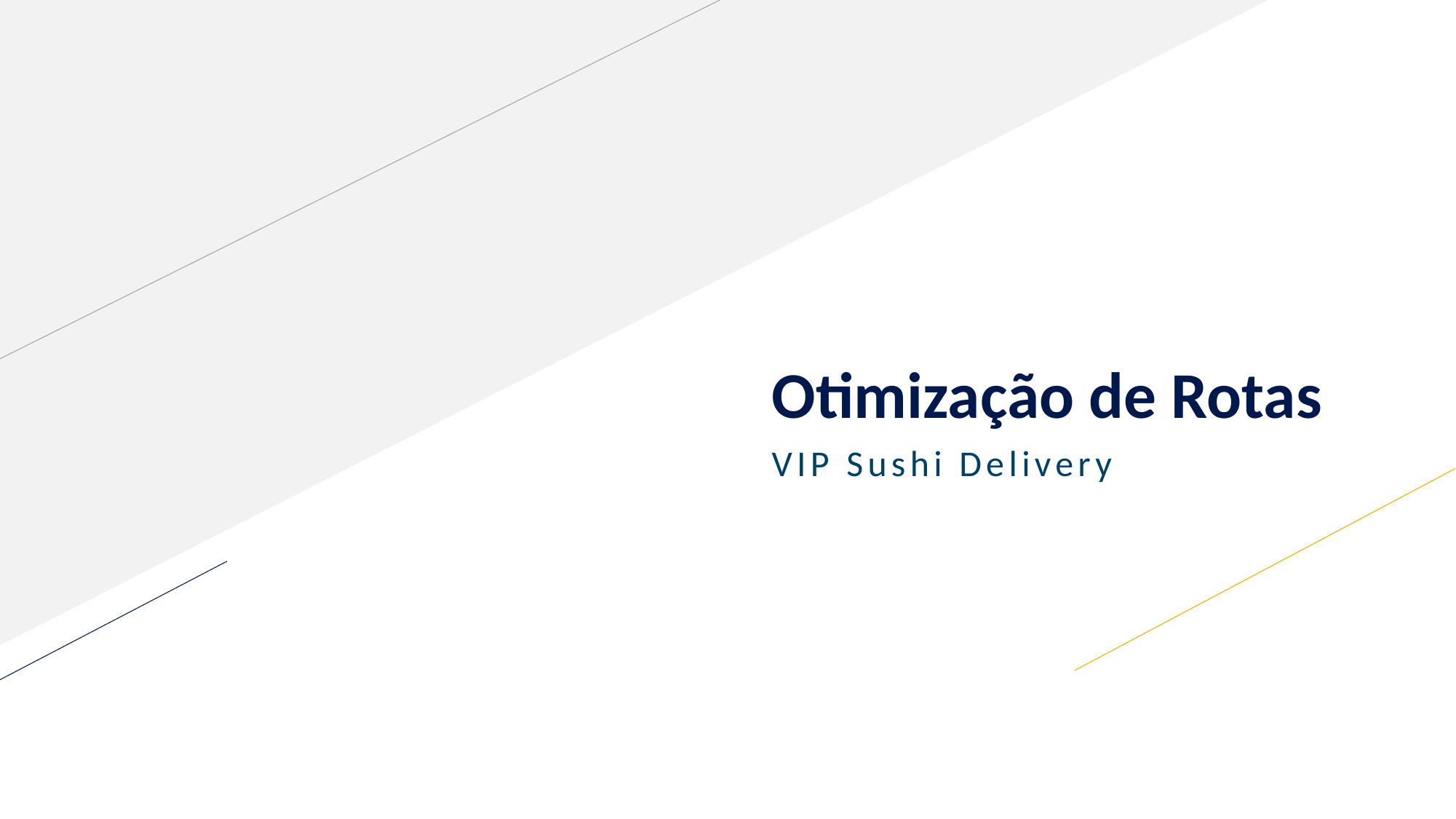

# Otimização de Rotas
VIP Sushi Delivery